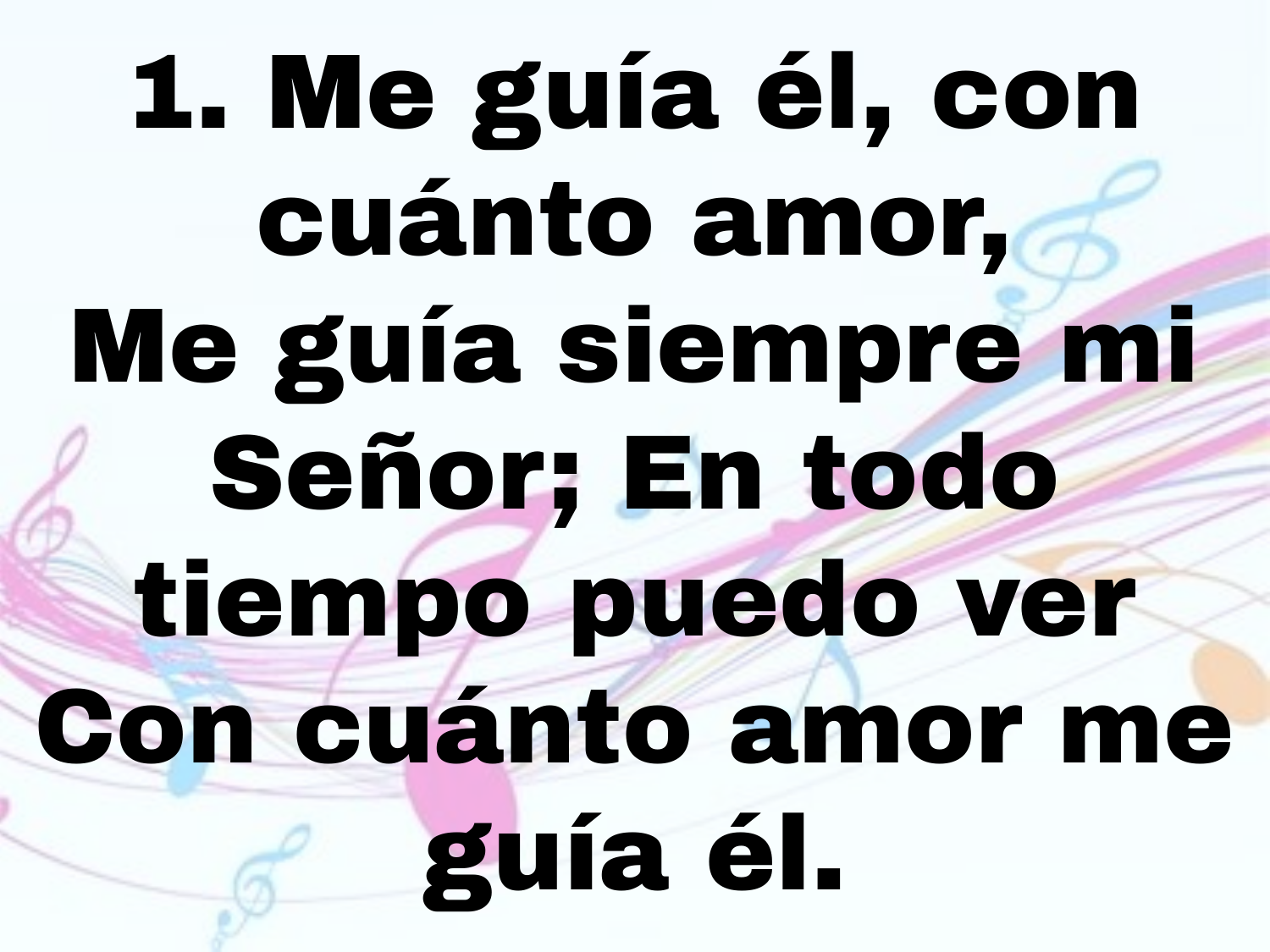

1. Me guía él, con cuánto amor,
Me guía siempre mi Señor; En todo tiempo puedo ver
Con cuánto amor me guía él.